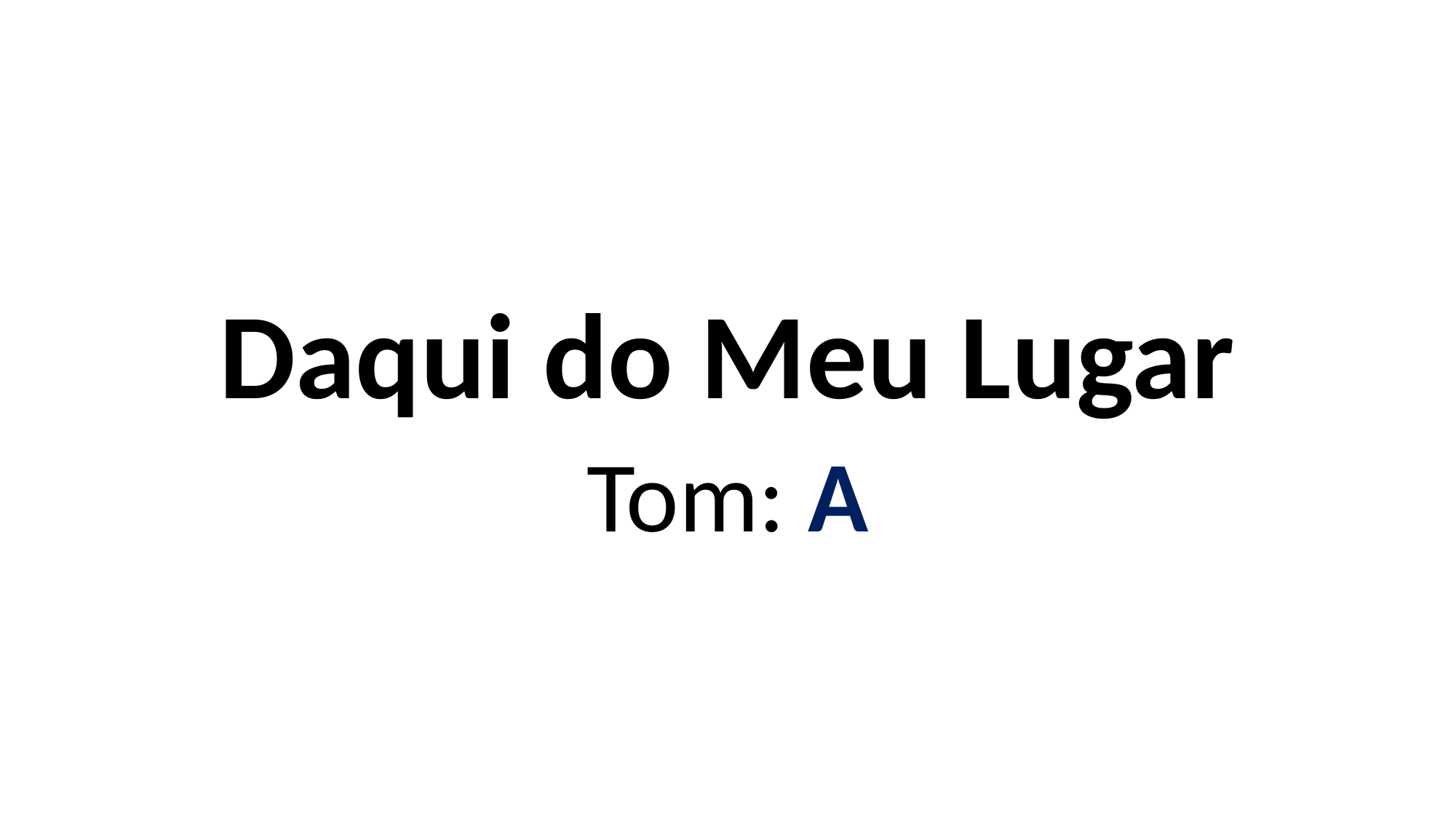

# Daqui do Meu Lugar Tom: A